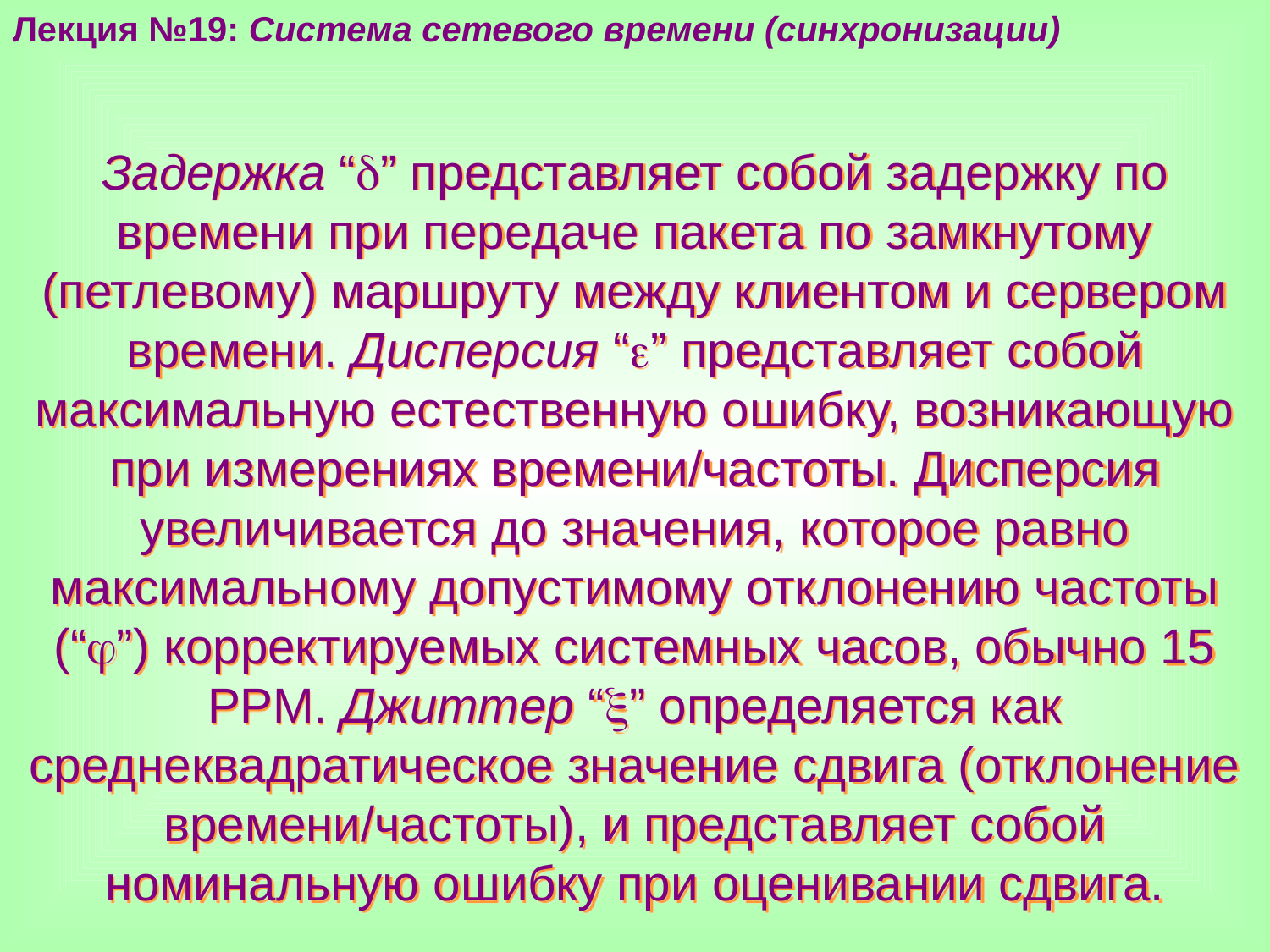

Лекция №19: Система сетевого времени (синхронизации)
Задержка “δ” представляет собой за­держку по времени при передаче пакета по замкнутому (петлевому) маршруту между клиентом и сервером времени. Дисперсия “ε” представляет собой максимальную естественную ошибку, возникающую при измерениях времени/частоты. Дисперсия увеличивается до значения, которое равно максимальному допустимому отклонению частоты (“ϕ”) корректируемых системных часов, обычно 15 РРМ. Джиттер “ξ” определяется как среднеквадратическое значение сдвига (отклонение времени/частоты), и представляет собой номинальную ошибку при оценивании сдвига.